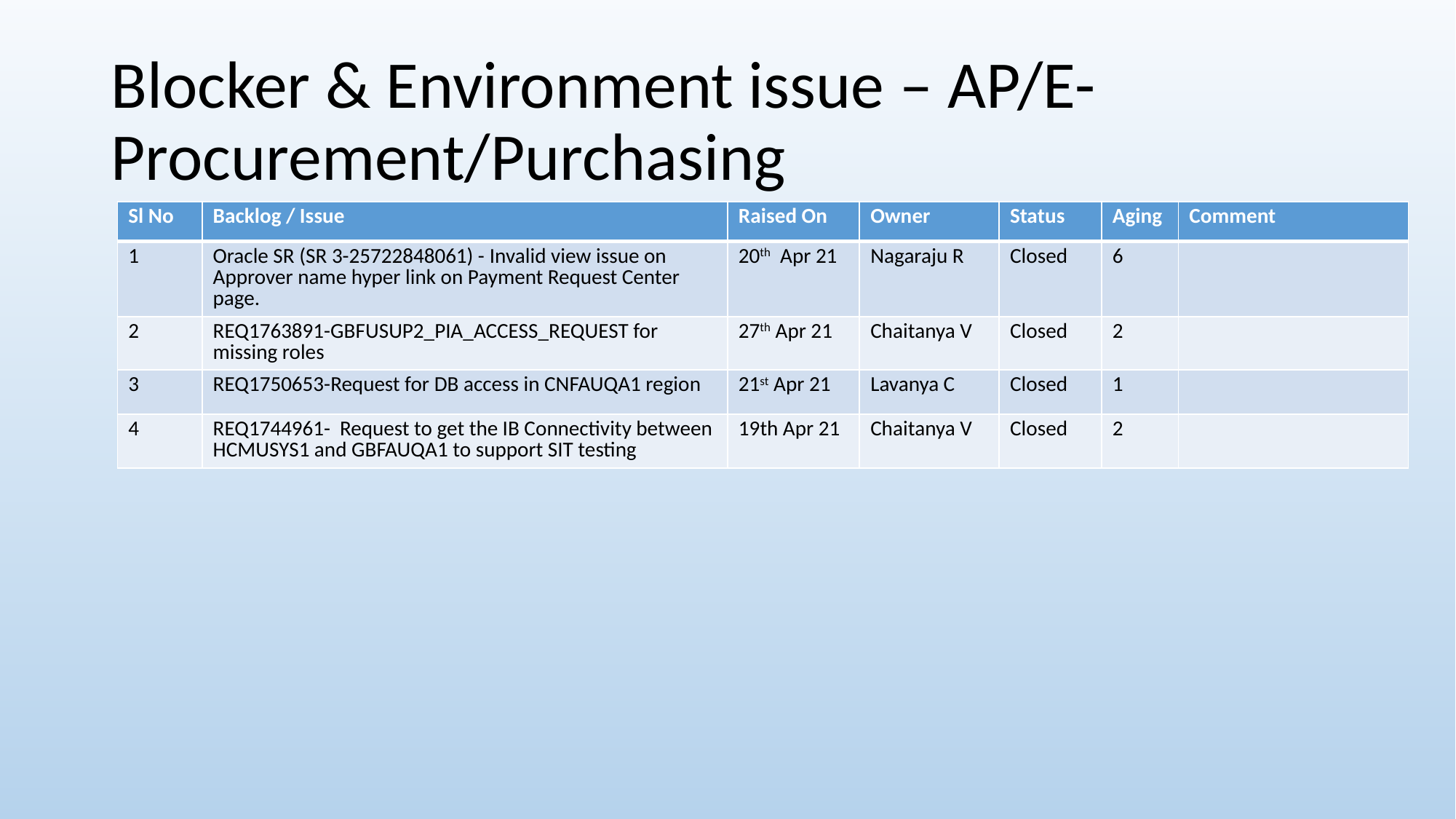

# Blocker & Environment issue – AP/E-Procurement/Purchasing
| Sl No | Backlog / Issue | Raised On | Owner | Status | Aging | Comment |
| --- | --- | --- | --- | --- | --- | --- |
| 1 | Oracle SR (SR 3-25722848061) - Invalid view issue on Approver name hyper link on Payment Request Center page. | 20th Apr 21 | Nagaraju R | Closed | 6 |  |
| 2 | REQ1763891-GBFUSUP2\_PIA\_ACCESS\_REQUEST for missing roles | 27th Apr 21 | Chaitanya V | Closed | 2 |  |
| 3 | REQ1750653-Request for DB access in CNFAUQA1 region | 21st Apr 21 | Lavanya C | Closed | 1 |  |
| 4 | REQ1744961- Request to get the IB Connectivity between HCMUSYS1 and GBFAUQA1 to support SIT testing | 19th Apr 21 | Chaitanya V | Closed | 2 |  |